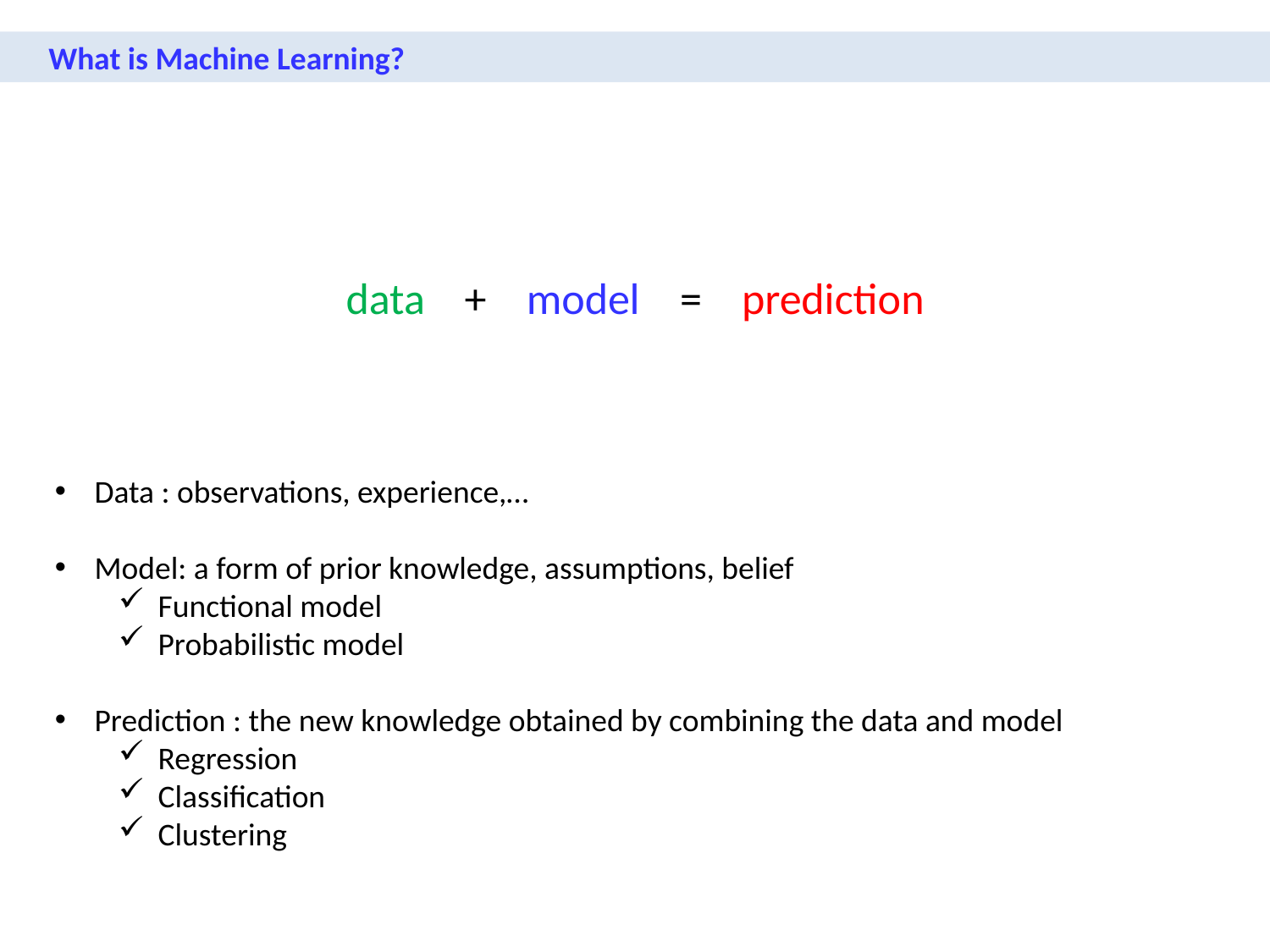

What is Machine Learning?
data    +    model    =    prediction
Data : observations, experience,…

Model: a form of prior knowledge, assumptions, belief
Functional model
Probabilistic model

Prediction : the new knowledge obtained by combining the data and model
Regression
Classification
Clustering